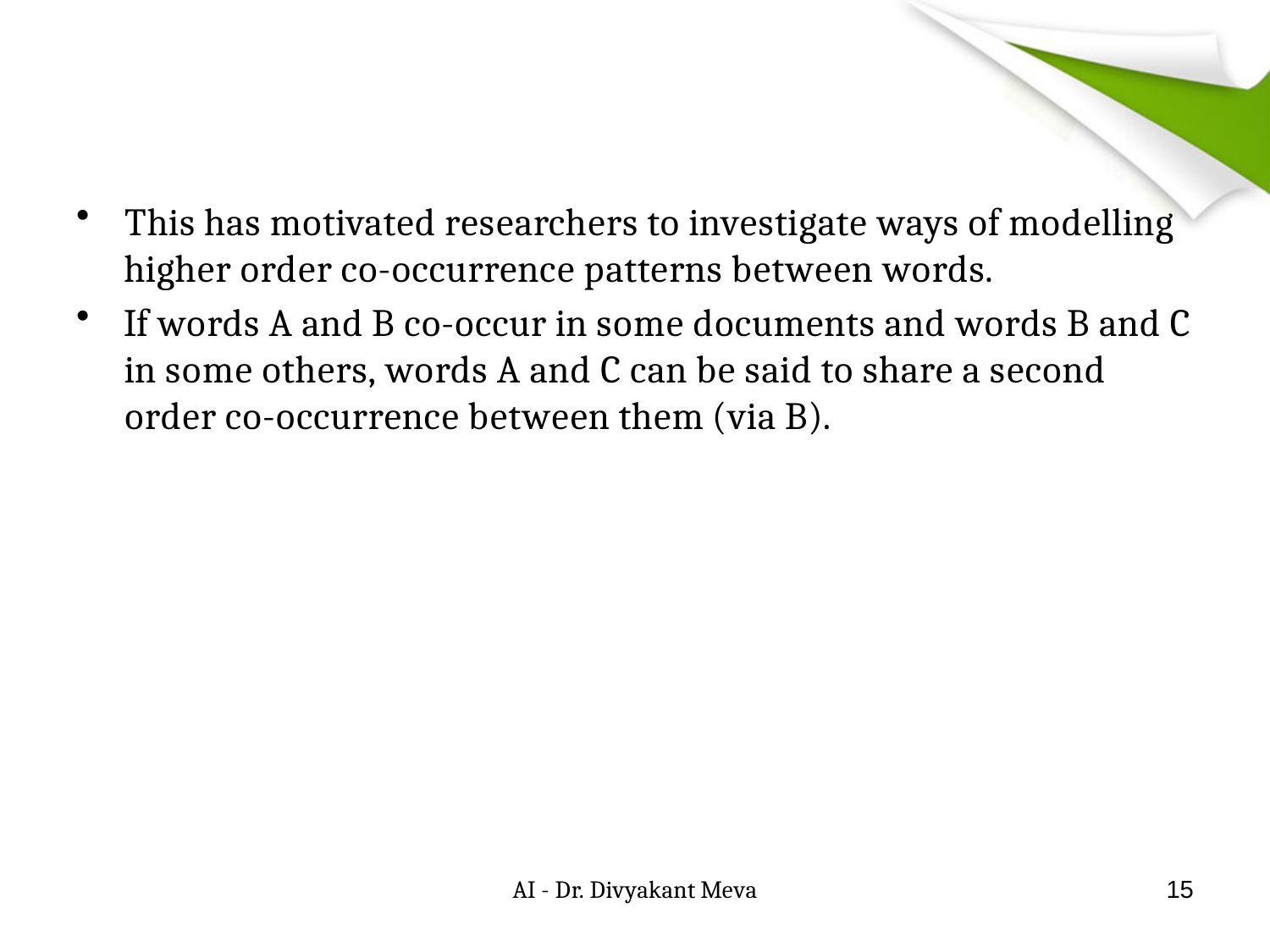

#
This has motivated researchers to investigate ways of modelling higher order co-occurrence patterns between words.
If words A and B co-occur in some documents and words B and C in some others, words A and C can be said to share a second order co-occurrence between them (via B).

AI - Dr. Divyakant Meva
15